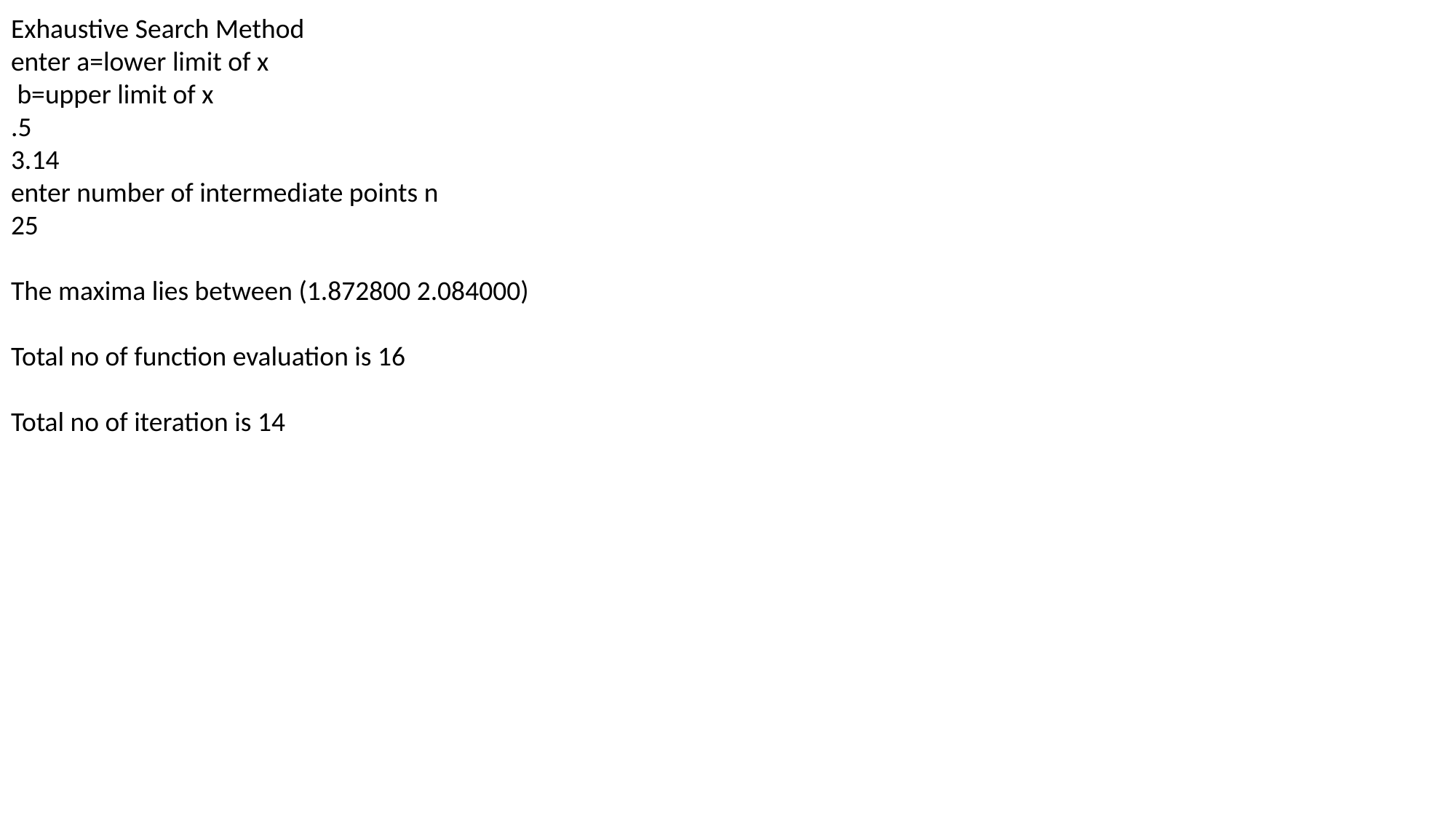

Exhaustive Search Method
enter a=lower limit of x
 b=upper limit of x
.5
3.14
enter number of intermediate points n
25

The maxima lies between (1.872800 2.084000)

Total no of function evaluation is 16

Total no of iteration is 14